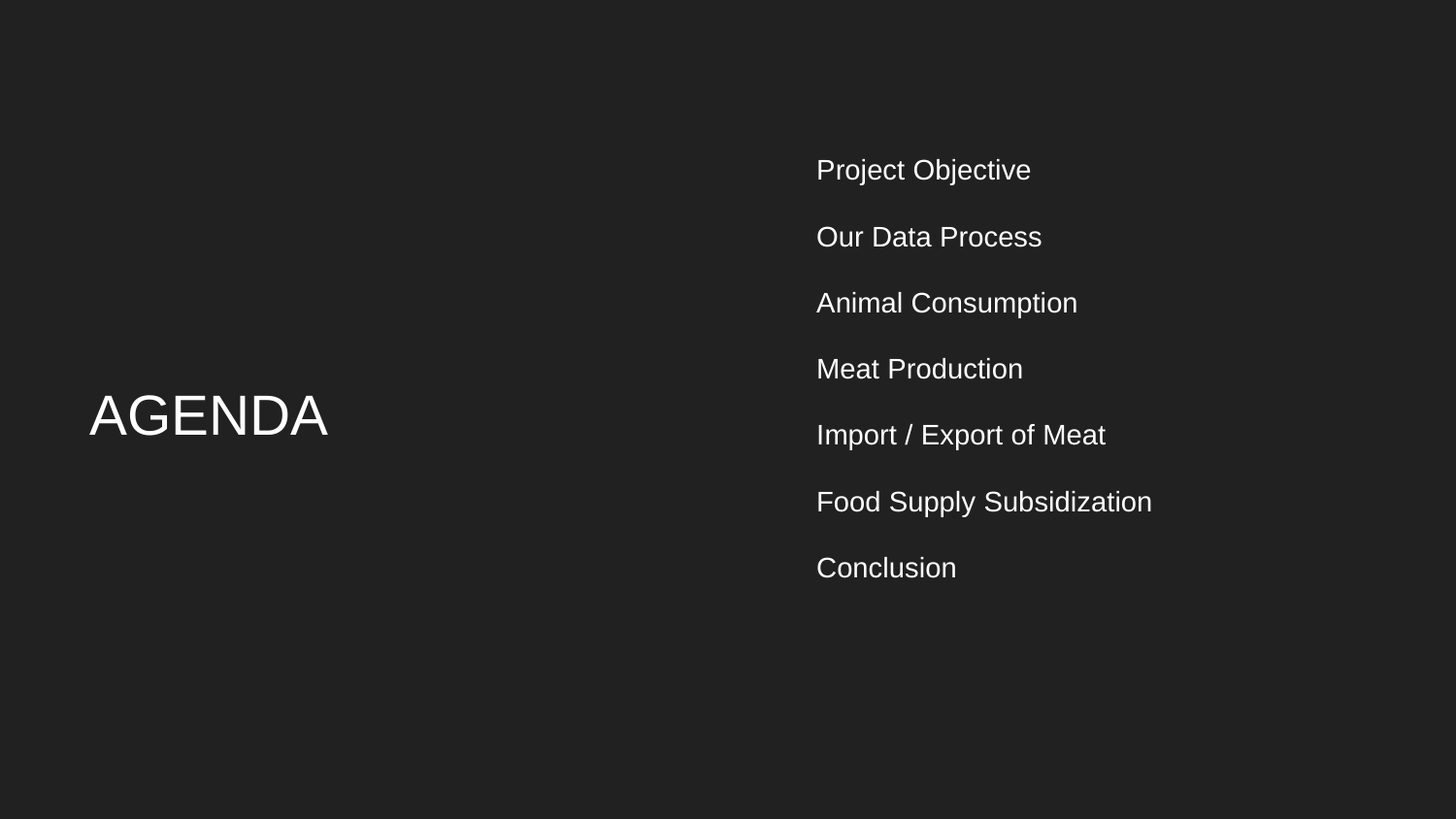

Project Objective
Our Data Process
Animal Consumption
Meat Production
Import / Export of Meat
Food Supply Subsidization
Conclusion
# AGENDA